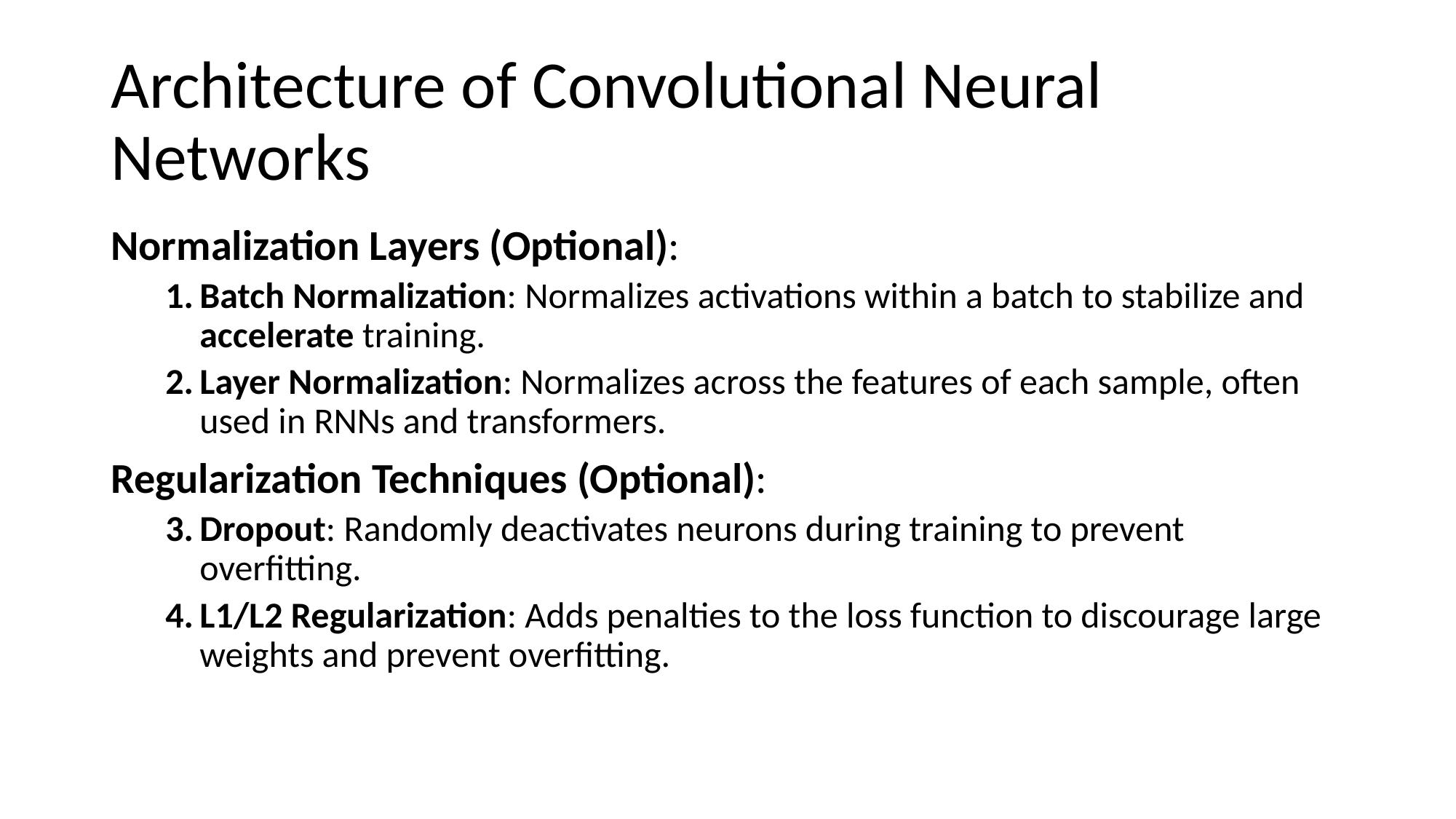

# Architecture of Convolutional Neural Networks
Normalization Layers (Optional):
Batch Normalization: Normalizes activations within a batch to stabilize and accelerate training.
Layer Normalization: Normalizes across the features of each sample, often used in RNNs and transformers.
Regularization Techniques (Optional):
Dropout: Randomly deactivates neurons during training to prevent overfitting.
L1/L2 Regularization: Adds penalties to the loss function to discourage large weights and prevent overfitting.